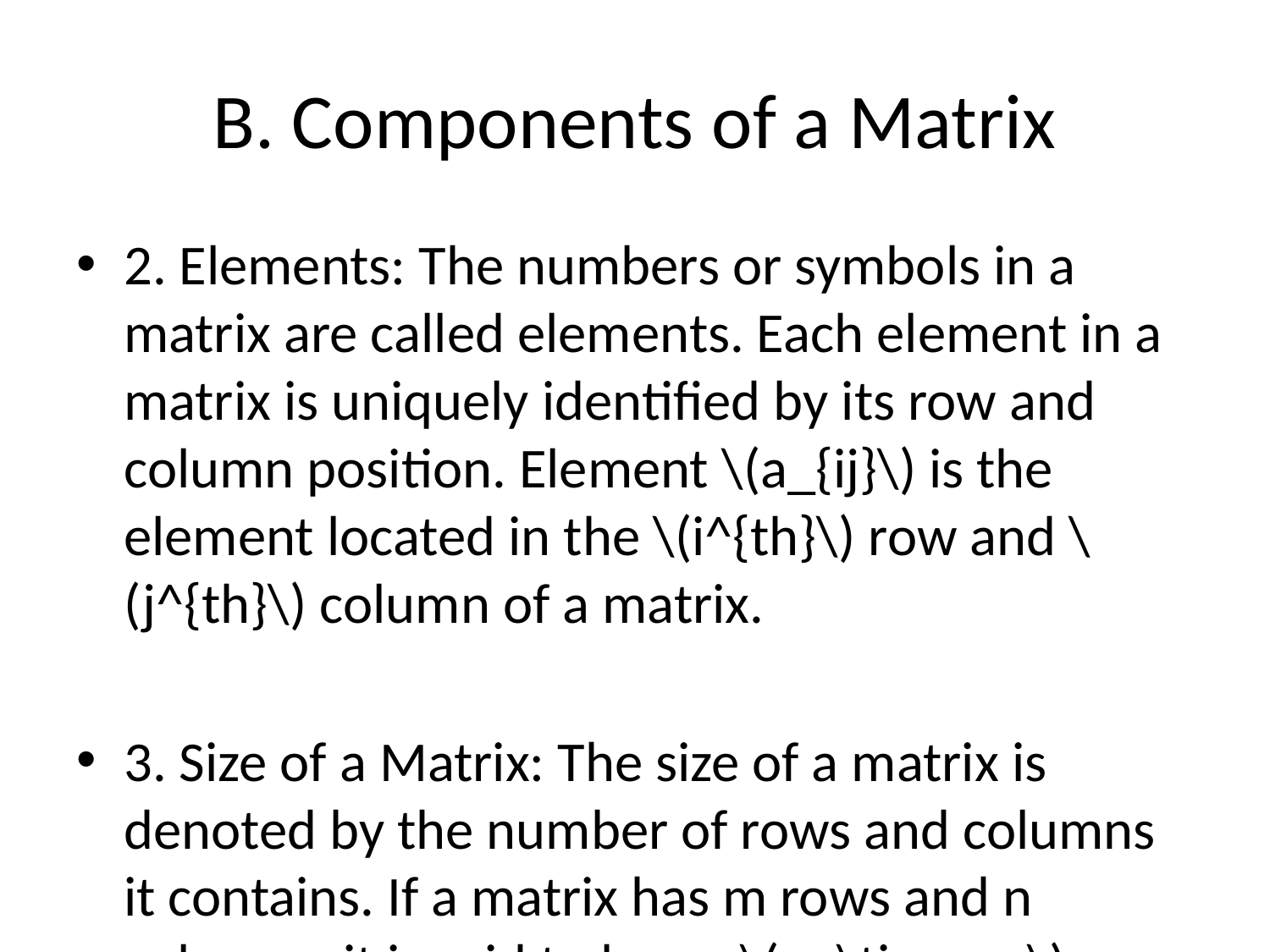

# B. Components of a Matrix
2. Elements: The numbers or symbols in a matrix are called elements. Each element in a matrix is uniquely identified by its row and column position. Element \(a_{ij}\) is the element located in the \(i^{th}\) row and \(j^{th}\) column of a matrix.

3. Size of a Matrix: The size of a matrix is denoted by the number of rows and columns it contains. If a matrix has m rows and n columns, it is said to be an \(m \times n\) matrix.